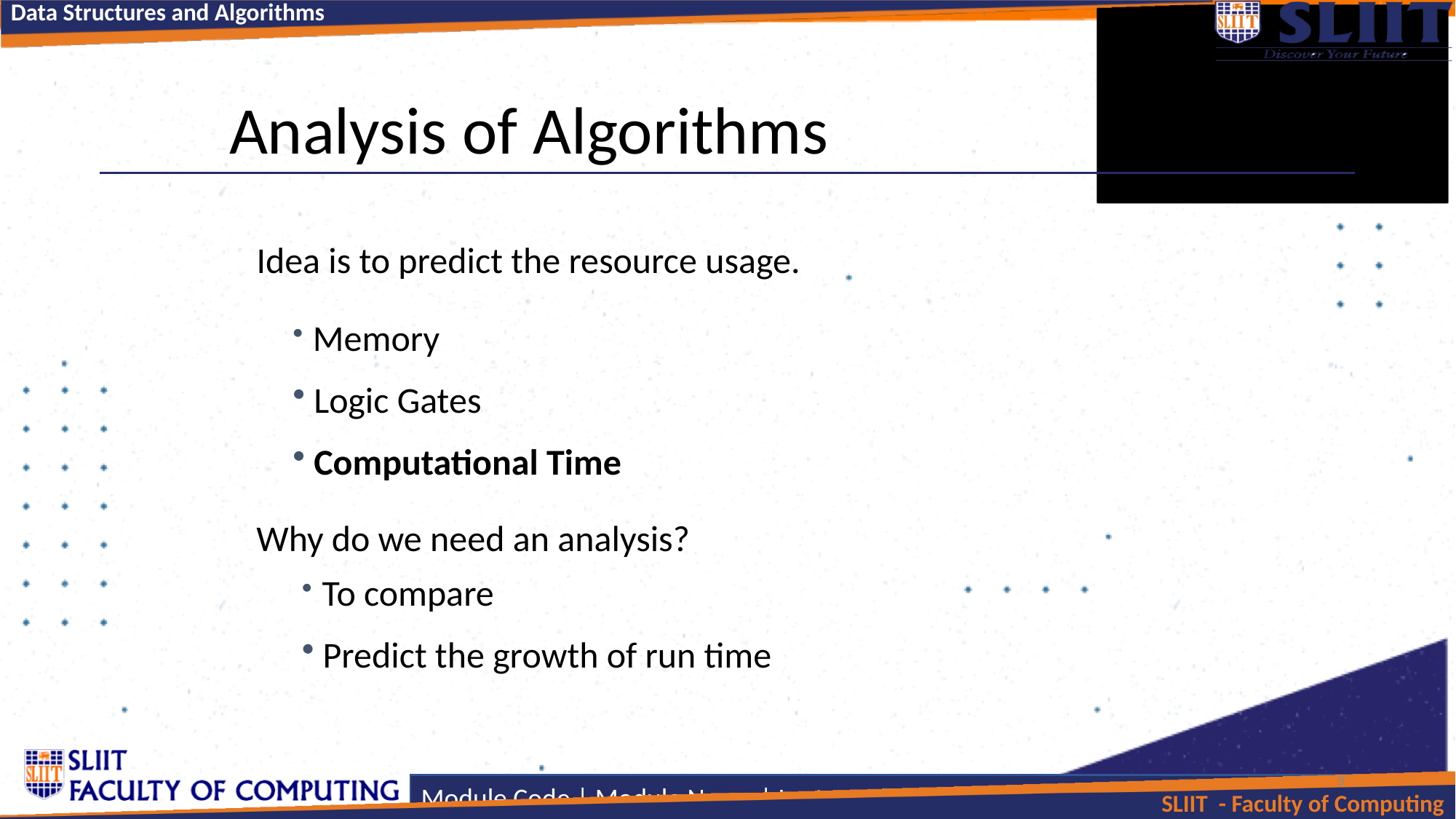

# Analysis of Algorithms
Idea is to predict the resource usage.
 Memory
 Logic Gates
 Computational Time
Why do we need an analysis?
 To compare
 Predict the growth of run time
9